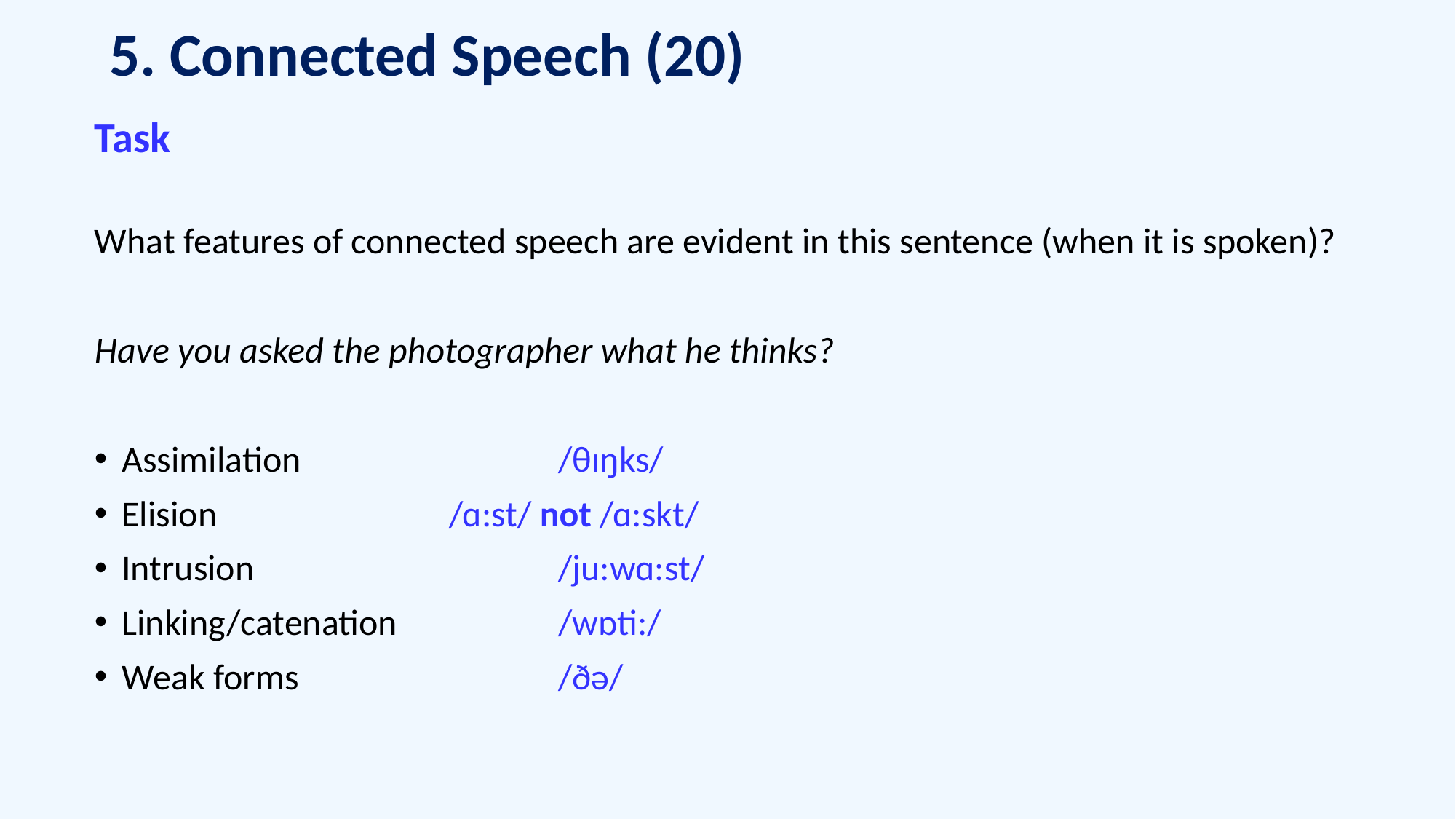

# 5. Connected Speech (20)
Task

What features of connected speech are evident in this sentence (when it is spoken)?

Have you asked the photographer what he thinks?

Assimilation			/θɪŋks/
Elision			/ɑ:st/ not /ɑ:skt/
Intrusion			/ju:wɑ:st/
Linking/catenation		/wɒti:/
Weak forms			/ðə/